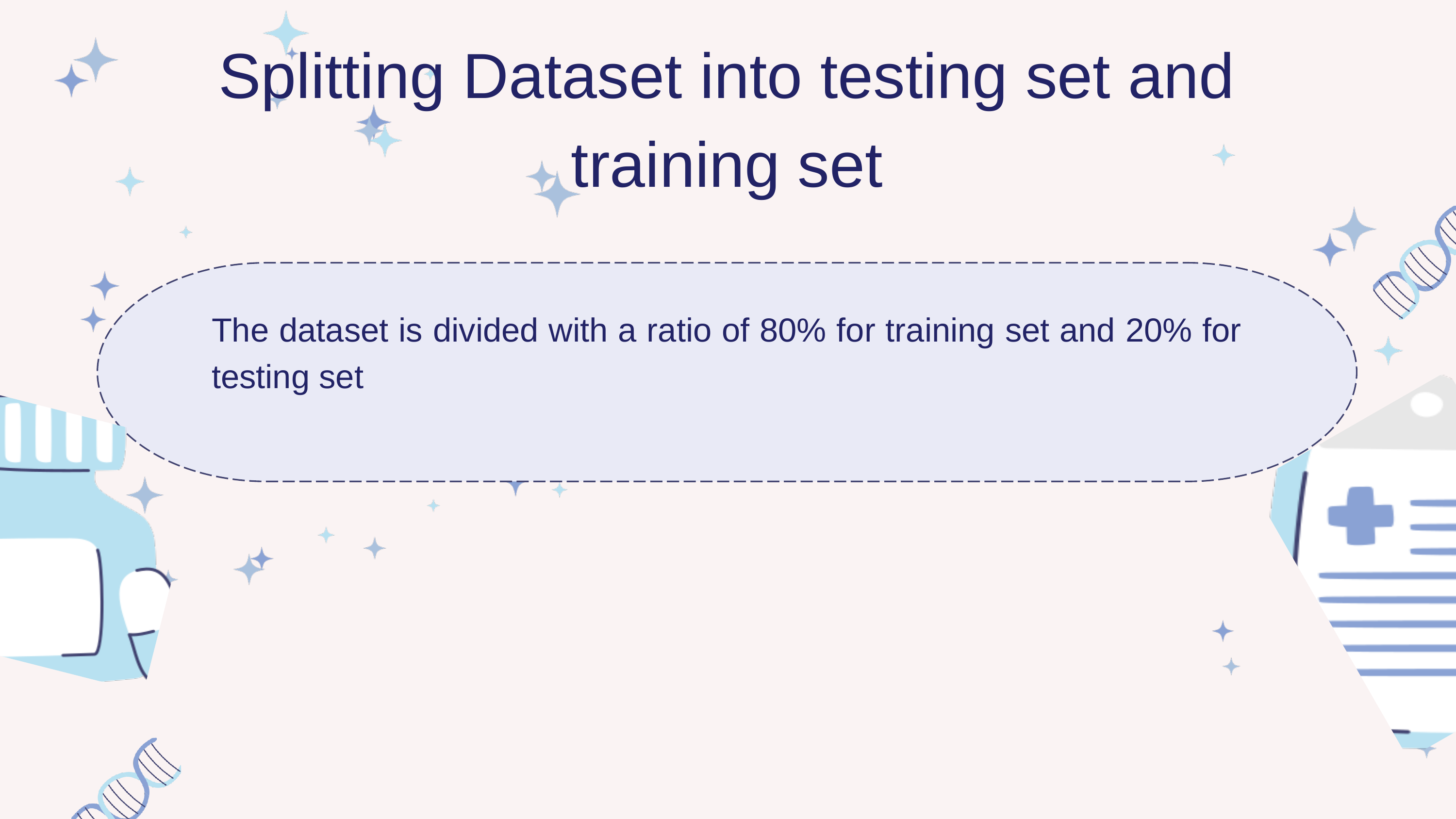

Splitting Dataset into testing set and training set

The dataset is divided with a ratio of 80% for training set and 20% for testing set